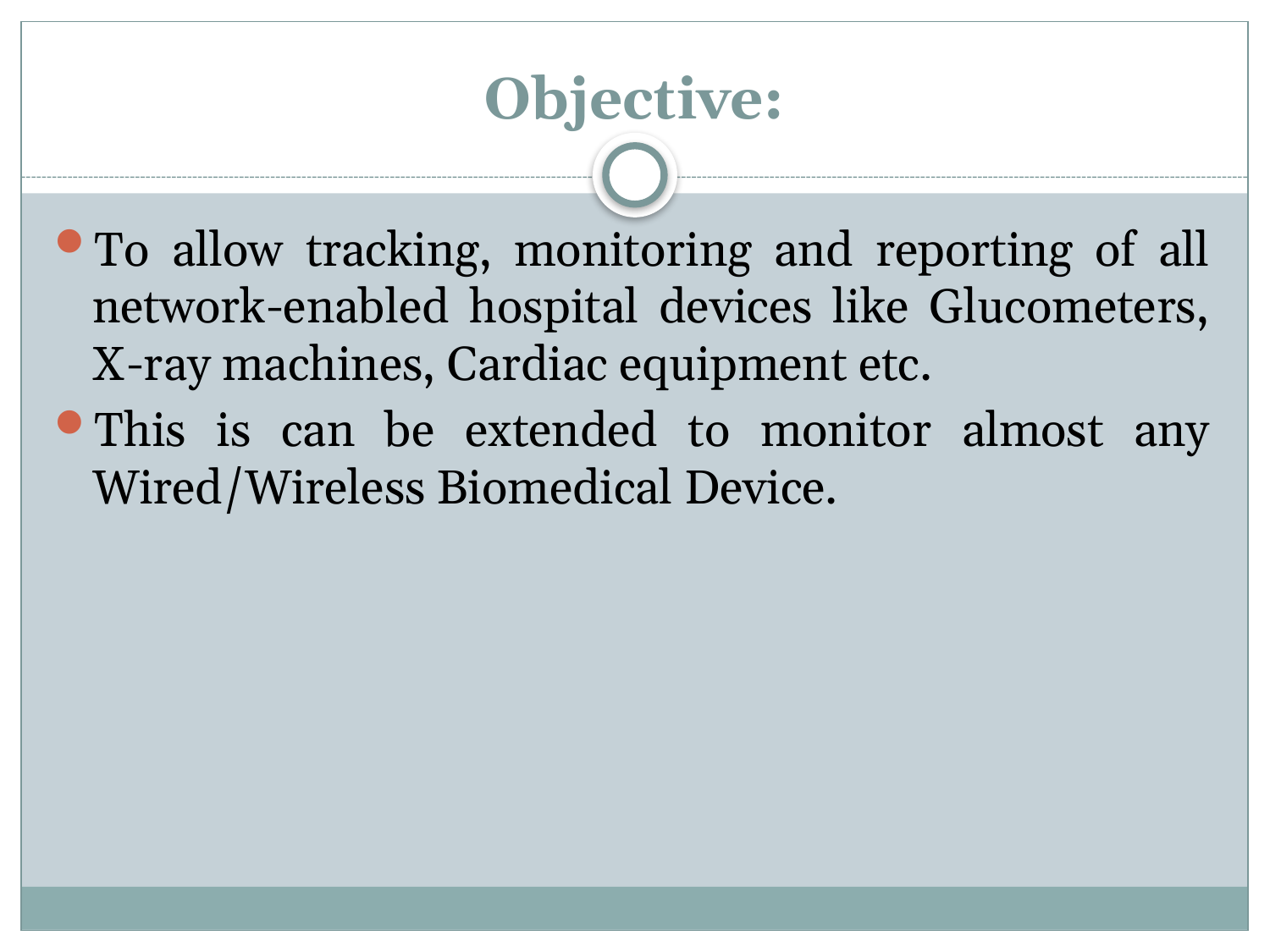

# Objective:
To allow tracking, monitoring and reporting of all network-enabled hospital devices like Glucometers, X-ray machines, Cardiac equipment etc.
This is can be extended to monitor almost any Wired/Wireless Biomedical Device.